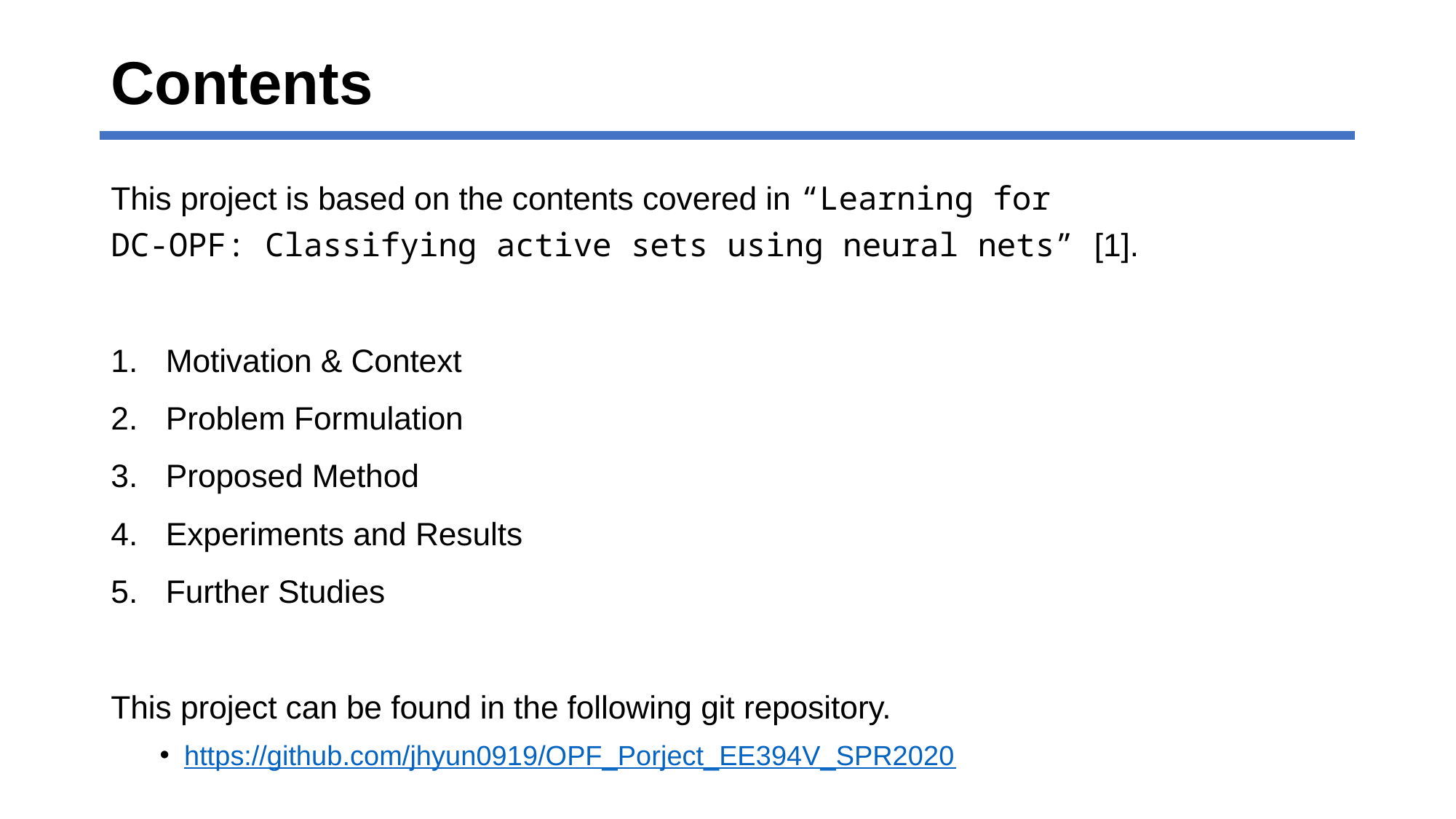

# Contents
This project is based on the contents covered in “Learning for
DC-OPF: Classifying active sets using neural nets” [1].

Motivation & Context
Problem Formulation
Proposed Method
Experiments and Results
Further Studies

This project can be found in the following git repository.
https://github.com/jhyun0919/OPF_Porject_EE394V_SPR2020